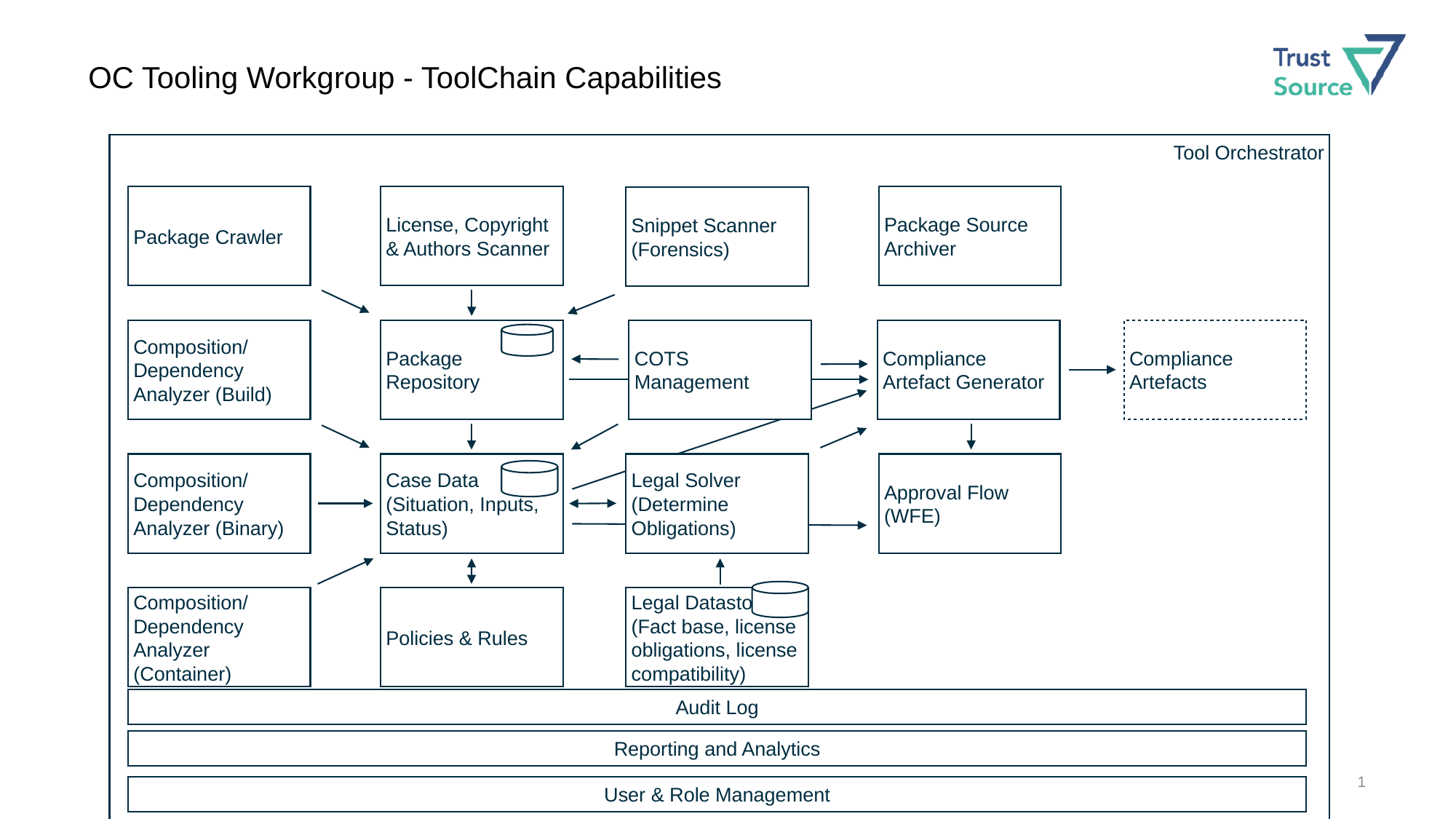

# OC Tooling Workgroup - ToolChain Capabilities
Tool Orchestrator
Package Crawler
License, Copyright & Authors Scanner
Package Source Archiver
Snippet Scanner
(Forensics)

Composition/
Dependency Analyzer (Build)
Package Repository
COTS Management
Compliance Artefact Generator
Compliance Artefacts

Composition/
Dependency Analyzer (Binary)
Case Data (Situation, Inputs, Status)
Legal Solver (Determine Obligations)
Approval Flow (WFE)

Composition/
Dependency Analyzer (Container)
Policies & Rules
Legal Datastore (Fact base, license obligations, license compatibility)
Audit Log
Reporting and Analytics
1
User & Role Management